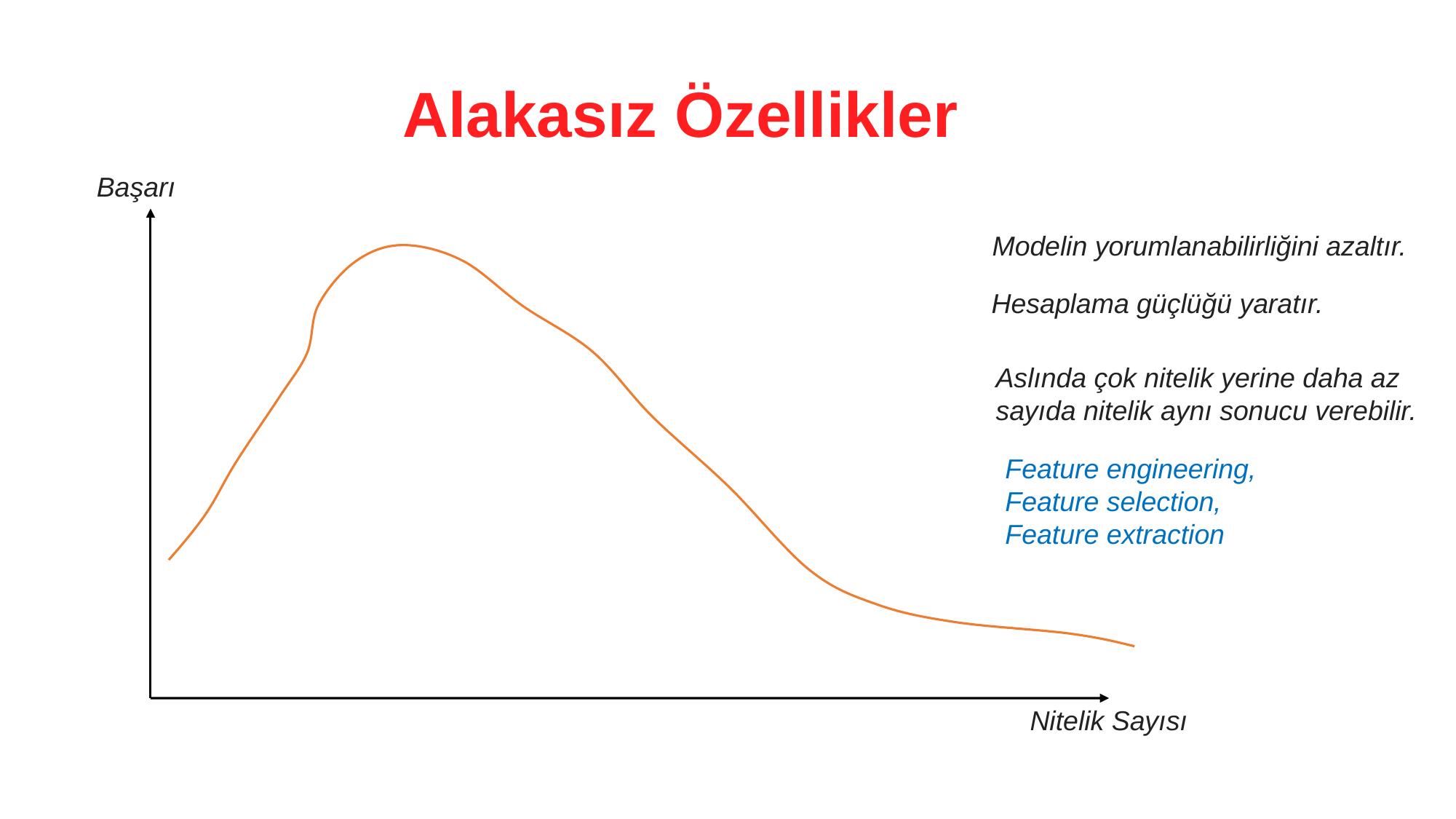

Alakasız Özellikler
Başarı
Modelin yorumlanabilirliğini azaltır.

Hesaplama güçlüğü yaratır.
Aslında çok nitelik yerine daha az
sayıda nitelik aynı sonucu verebilir.
Feature engineering,
Feature selection,
Feature extraction
Nitelik Sayısı